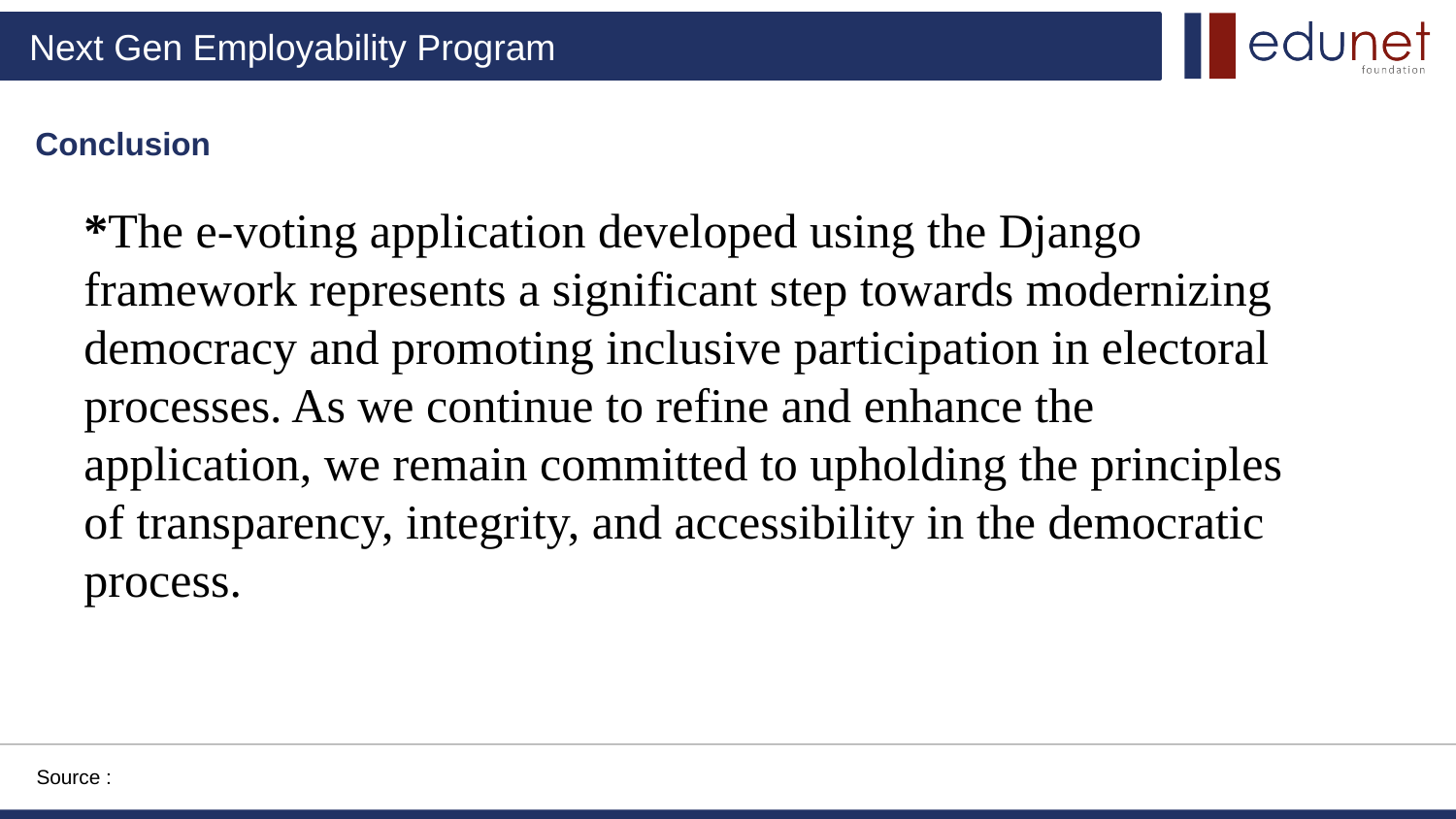

Conclusion
*The e-voting application developed using the Django framework represents a significant step towards modernizing democracy and promoting inclusive participation in electoral processes. As we continue to refine and enhance the application, we remain committed to upholding the principles of transparency, integrity, and accessibility in the democratic process.

Source :